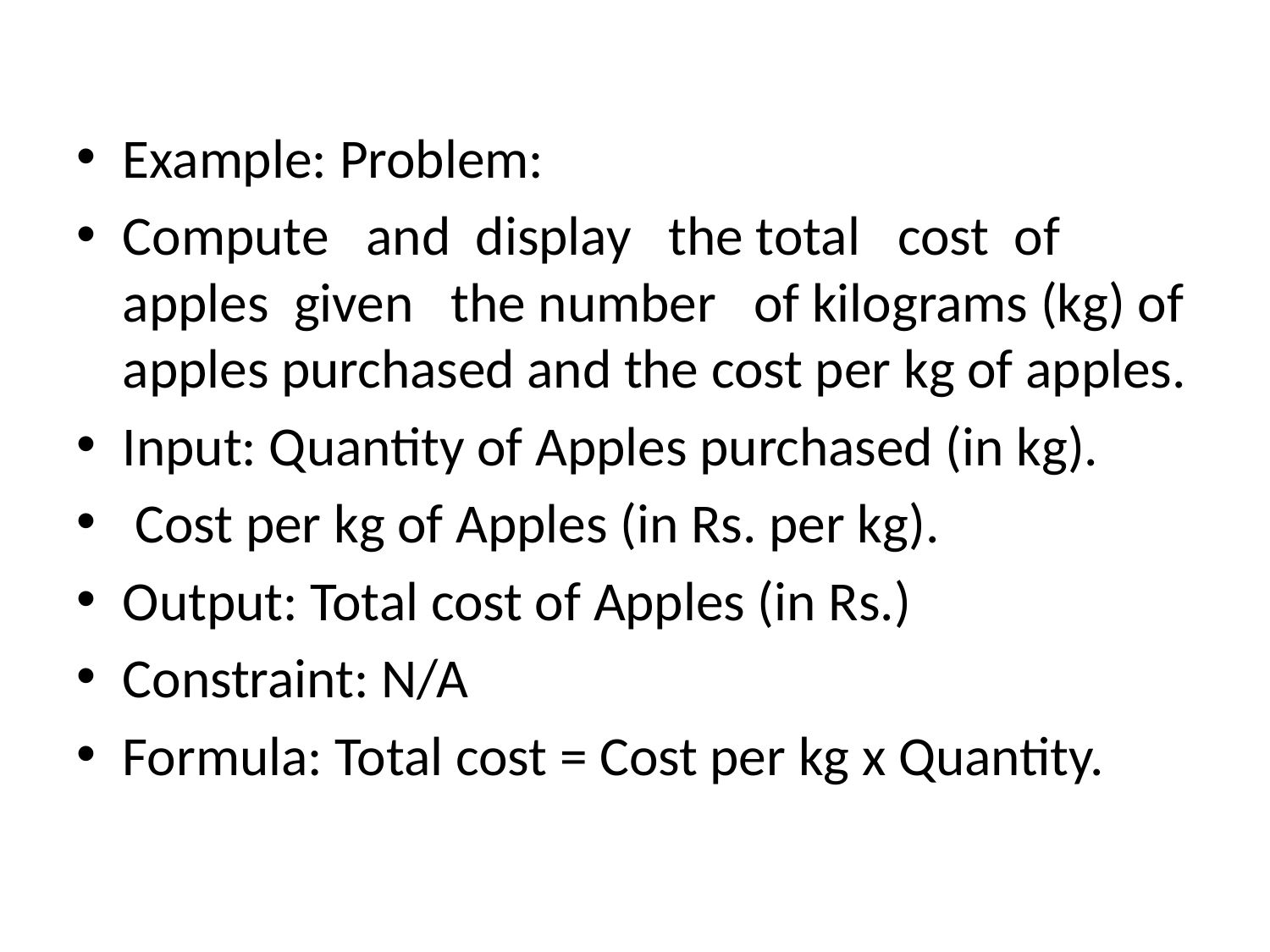

Example: Problem:
Compute   and  display   the total   cost  of   apples  given   the number   of kilograms (kg) of apples purchased and the cost per kg of apples.
Input: Quantity of Apples purchased (in kg).
 Cost per kg of Apples (in Rs. per kg).
Output: Total cost of Apples (in Rs.)
Constraint: N/A
Formula: Total cost = Cost per kg x Quantity.